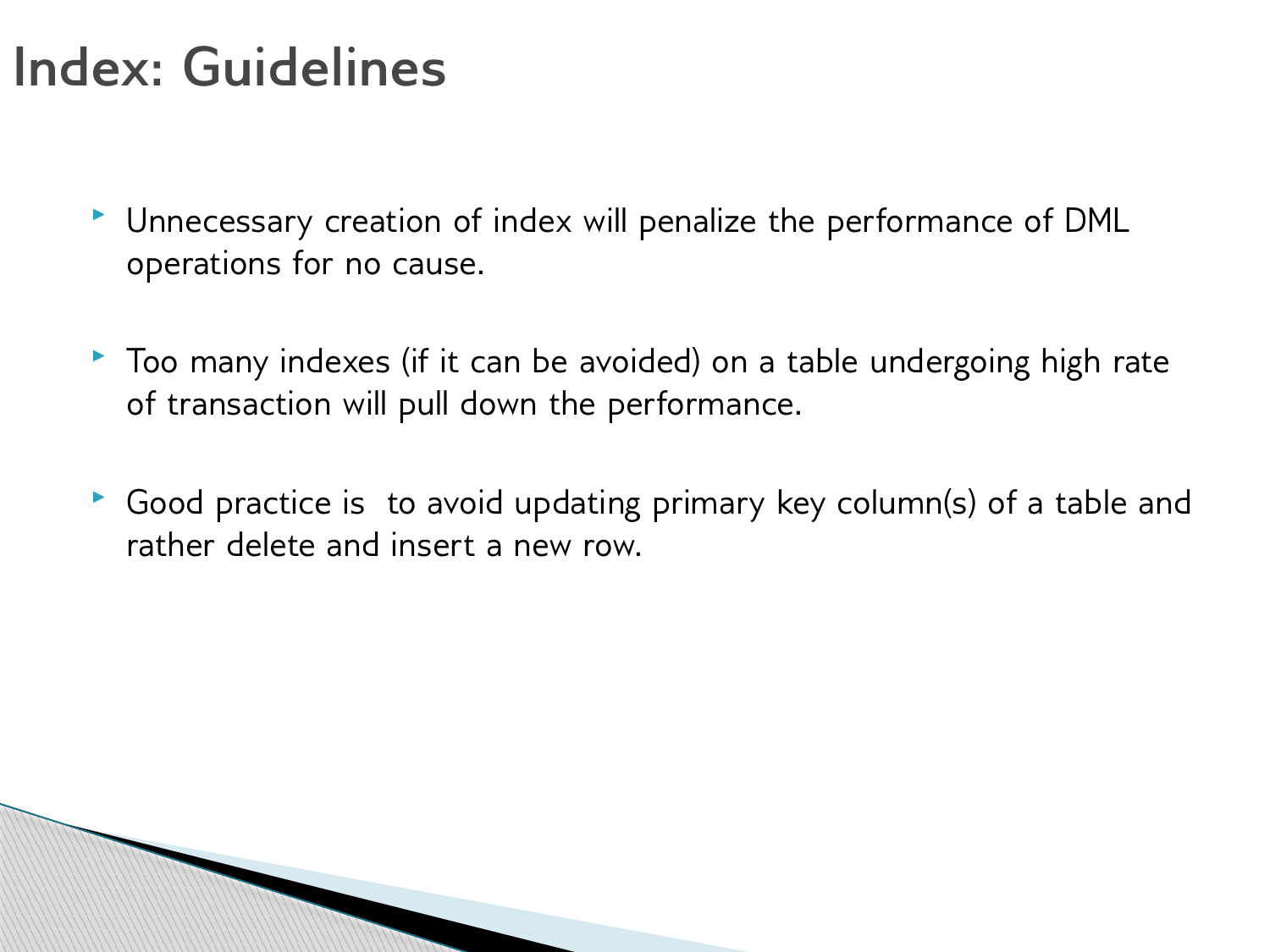

# Index: Guidelines
Unnecessary creation of index will penalize the performance of DML operations for no cause.

Too many indexes (if it can be avoided) on a table undergoing high rate of transaction will pull down the performance.

Good practice is  to avoid updating primary key column(s) of a table and rather delete and insert a new row.